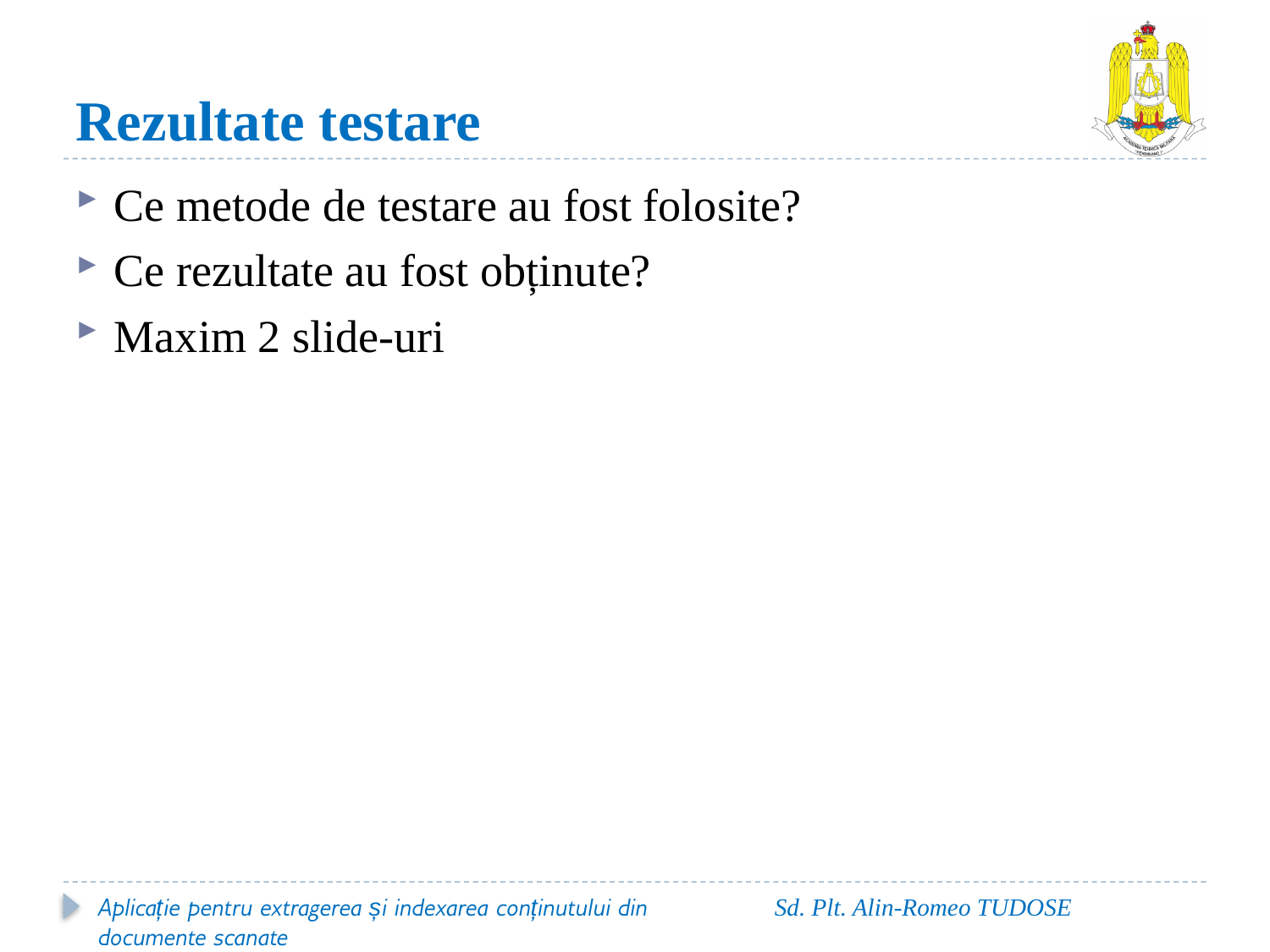

# Rezultate testare
Ce metode de testare au fost folosite?
Ce rezultate au fost obținute?
Maxim 2 slide-uri
Aplicație pentru extragerea și indexarea conținutului din documente scanate
Sd. Plt. Alin-Romeo TUDOSE